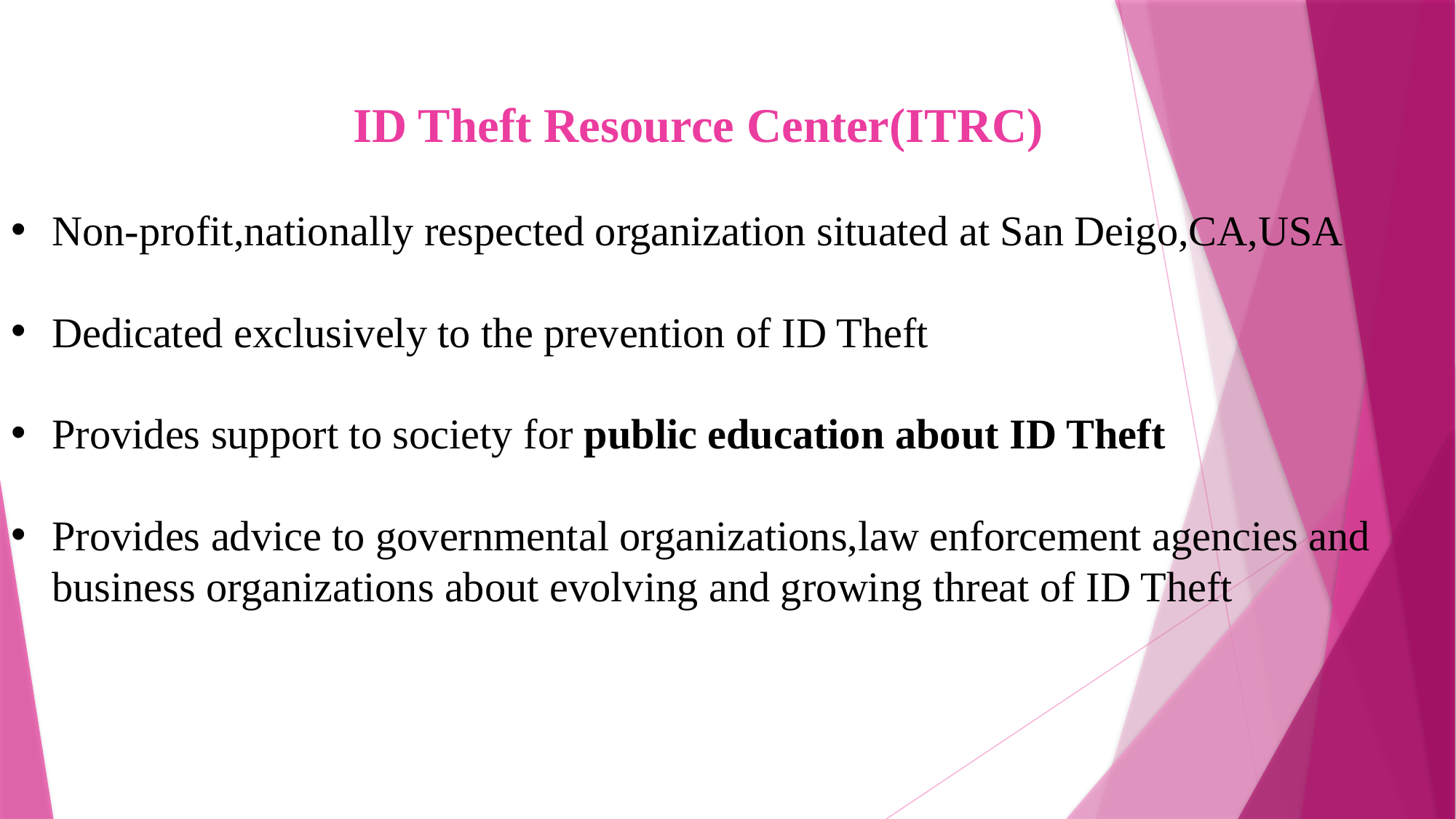

ID Theft Resource Center(ITRC)

Non-profit,nationally respected organization situated at San Deigo,CA,USA

Dedicated exclusively to the prevention of ID Theft

Provides support to society for public education about ID Theft

Provides advice to governmental organizations,law enforcement agencies and business organizations about evolving and growing threat of ID Theft